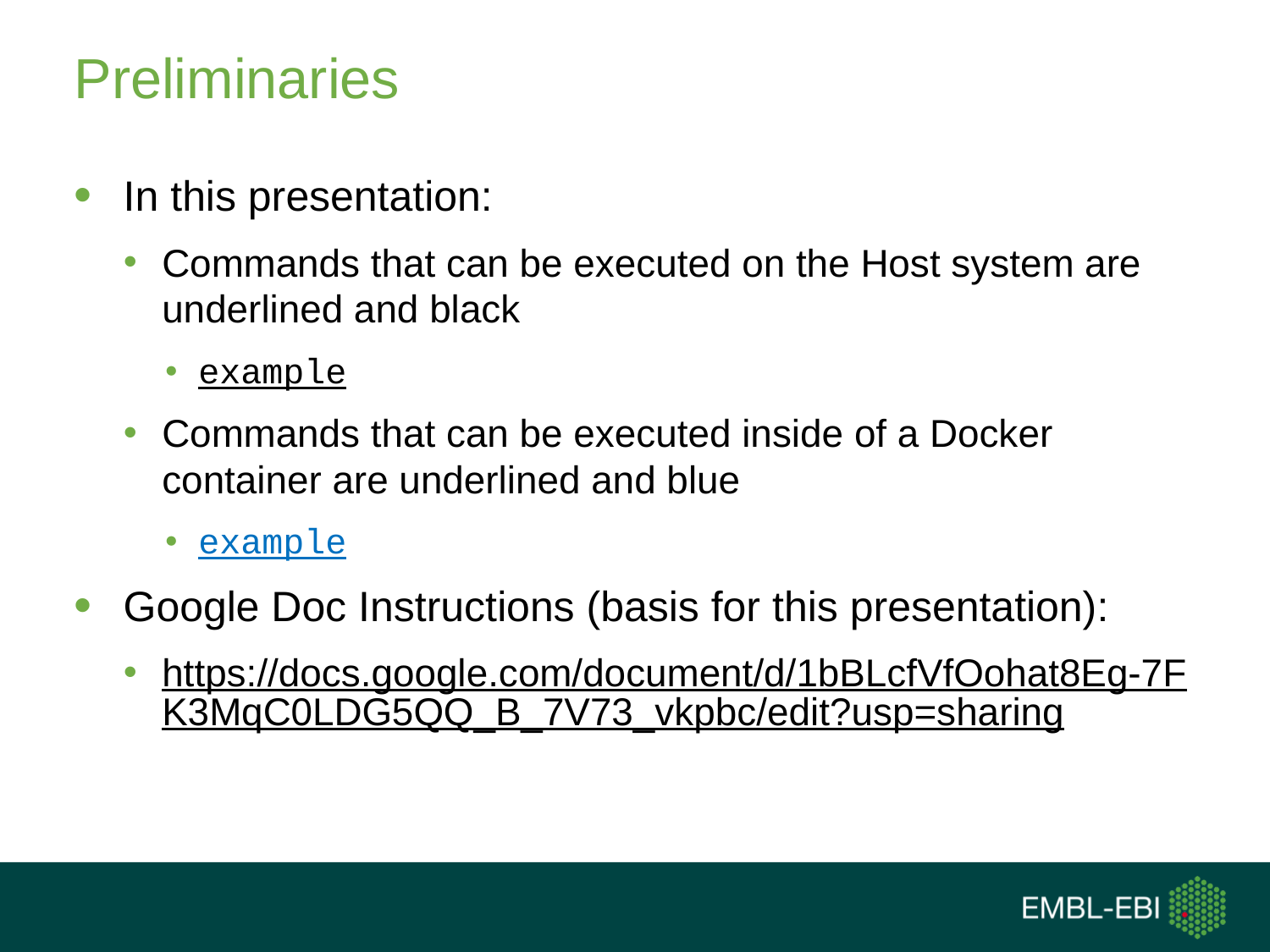

# Preliminaries
In this presentation:
Commands that can be executed on the Host system are underlined and black
example
Commands that can be executed inside of a Docker container are underlined and blue
example
Google Doc Instructions (basis for this presentation):
https://docs.google.com/document/d/1bBLcfVfOohat8Eg-7FK3MqC0LDG5QQ_B_7V73_vkpbc/edit?usp=sharing